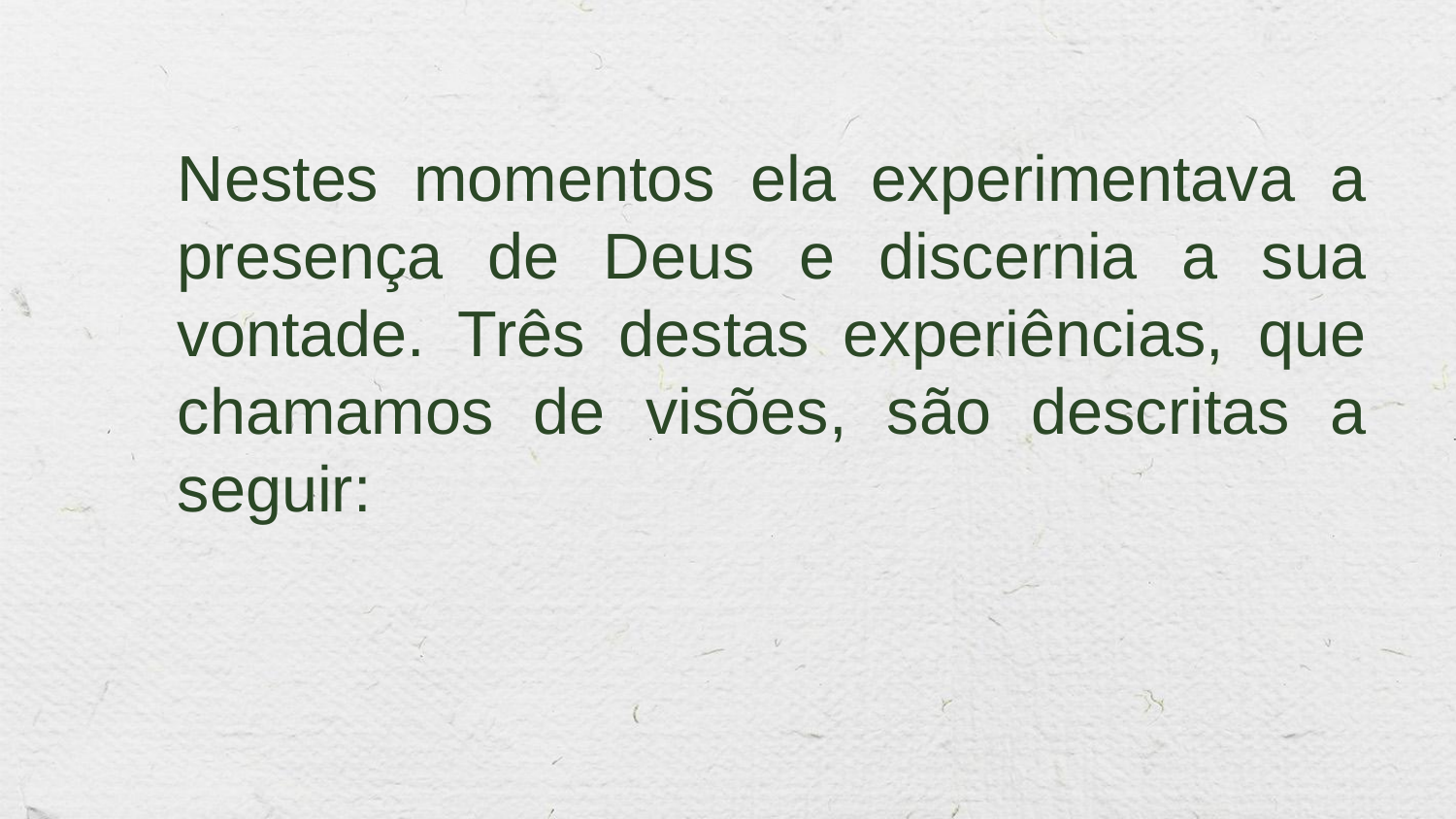

# Nestes momentos ela experimentava a presença de Deus e discernia a sua vontade. Três destas experiências, que chamamos de visões, são descritas a seguir: